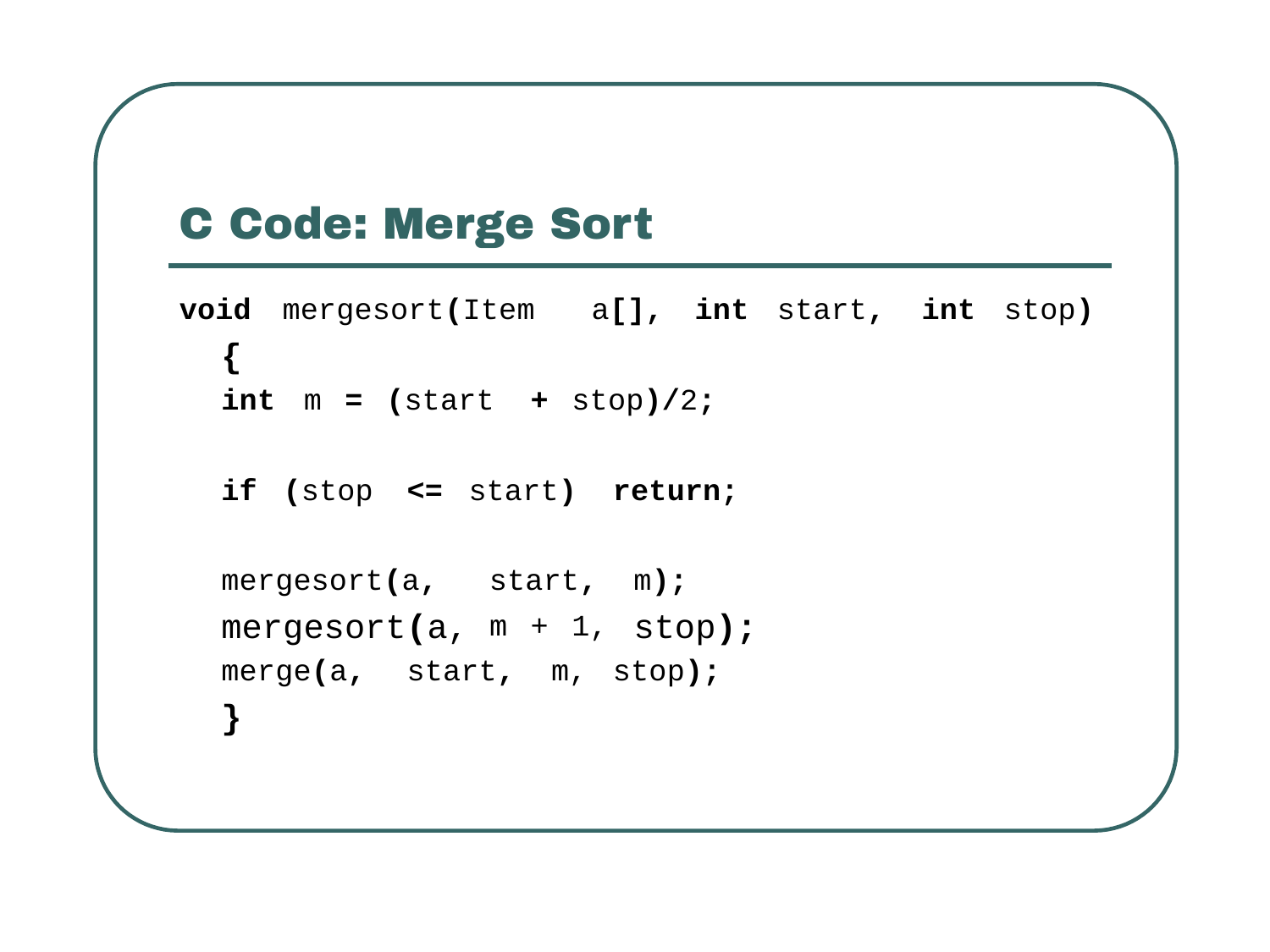

C Code: Merge Sort

void
{
mergesort(Item
a[],
int
start,
int
stop)
int
(start
stop)/2;
m
=
+
if
(stop
<=
start)
return;
start,
mergesort(a,
mergesort(a,
m);
stop);
m
+
1,
merge(a,
}
start,
m,
stop);